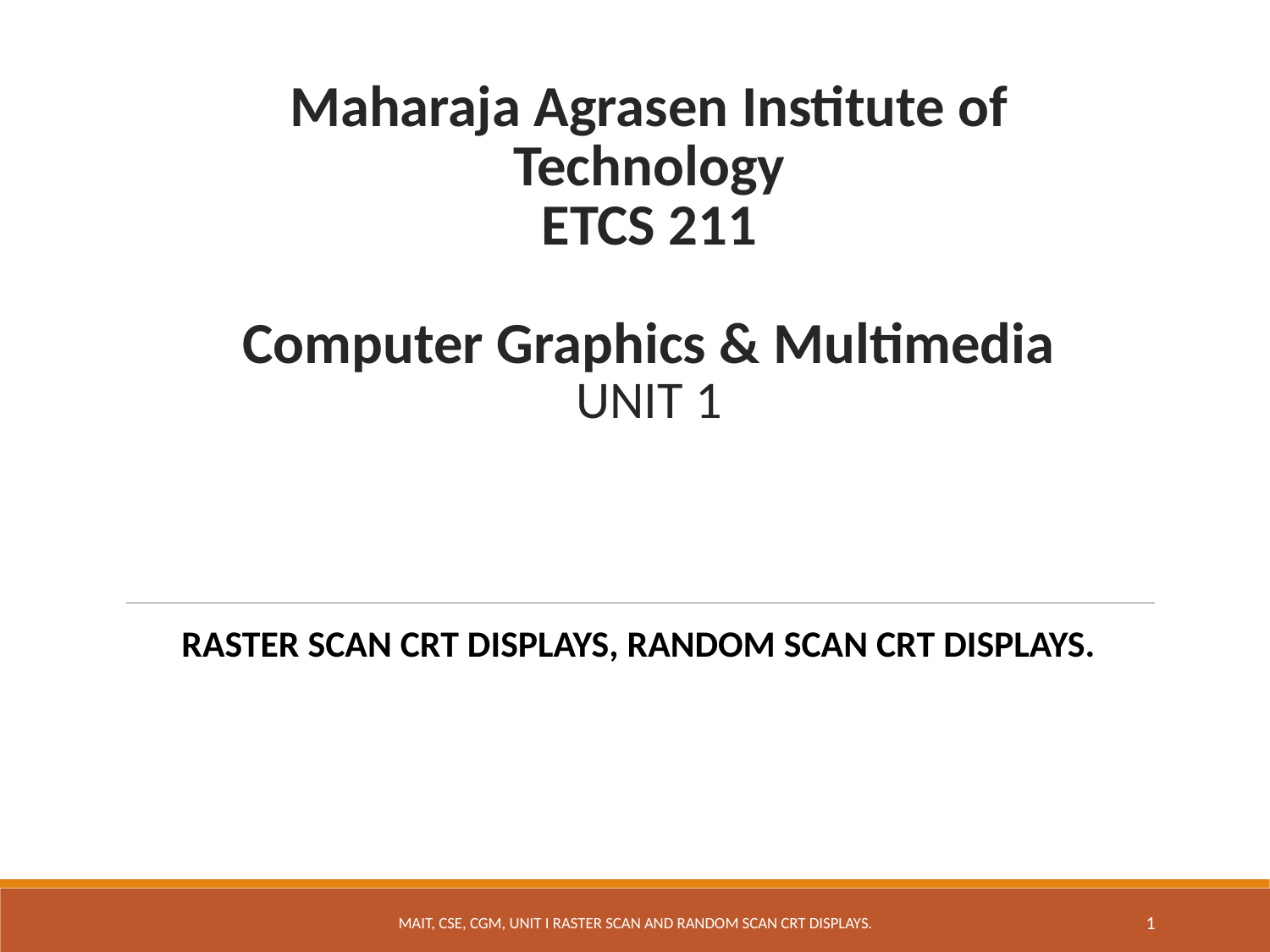

# Maharaja Agrasen Institute of Technology ETCS 211 Computer Graphics & Multimedia UNIT 1
RASTER SCAN CRT DISPLAYS, RANDOM SCAN CRT DISPLAYS.
MAIT, CSE, CGM, UNIT I RASTER SCAN AND RANDOM SCAN CRT DISPLAYS.
1